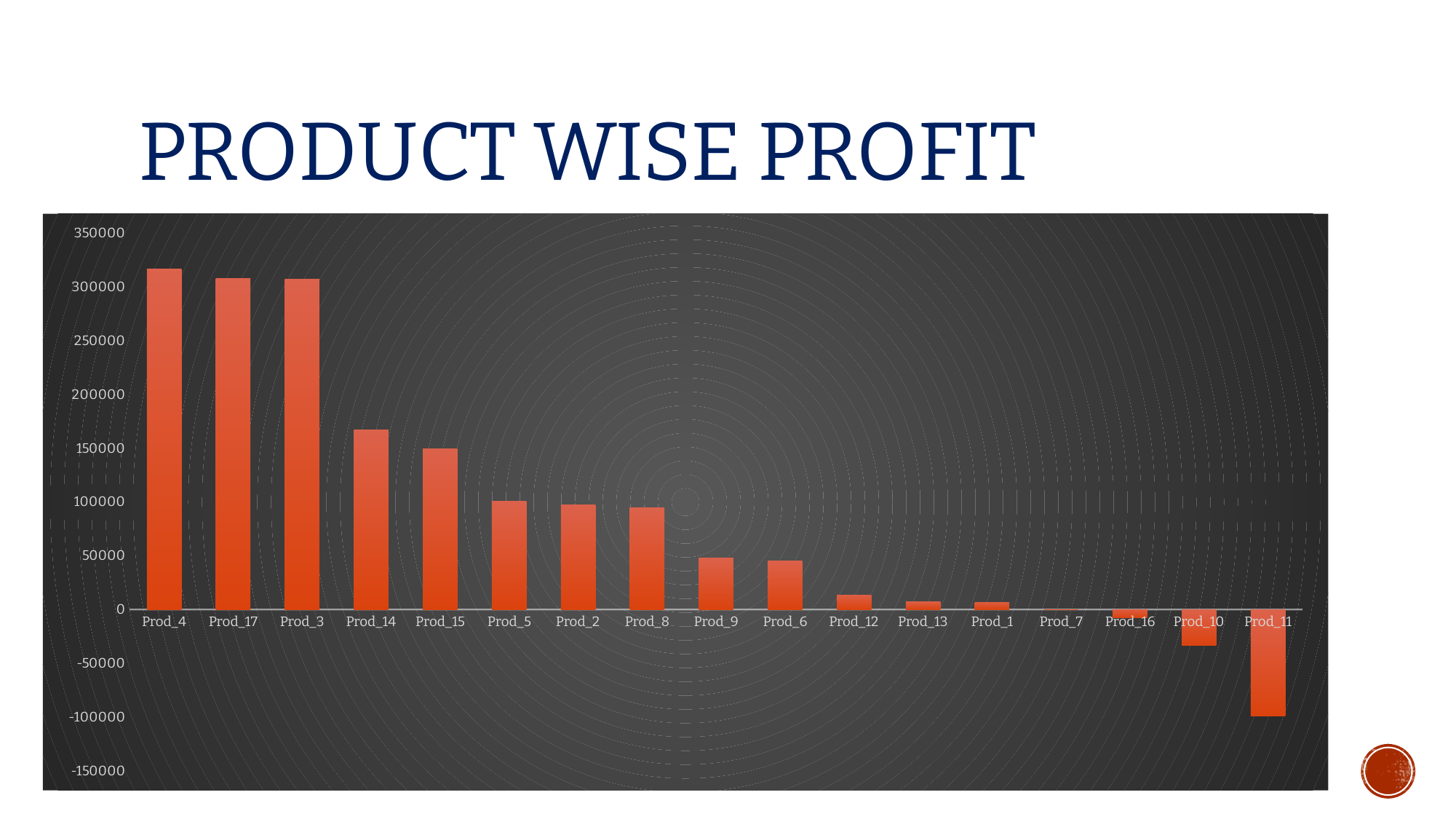

# Product Wise Profit

### Chart

| Category | profit |
|---|---|
| Prod_4 | 316951.62 |
| Prod_17 | 307712.93 |
| Prod_3 | 307413.39 |
| Prod_14 | 167361.49 |
| Prod_15 | 149649.73 |
| Prod_5 | 100427.93 |
| Prod_2 | 97158.06 |
| Prod_8 | 94287.48 |
| Prod_9 | 48182.6 |
| Prod_6 | 45263.2 |
| Prod_12 | 13677.17 |
| Prod_13 | 7564.78 |
| Prod_1 | 6664.15 |
| Prod_7 | -102.67 |
| Prod_16 | -7799.25 |
| Prod_10 | -33582.13 |
| Prod_11 | -99062.5 |